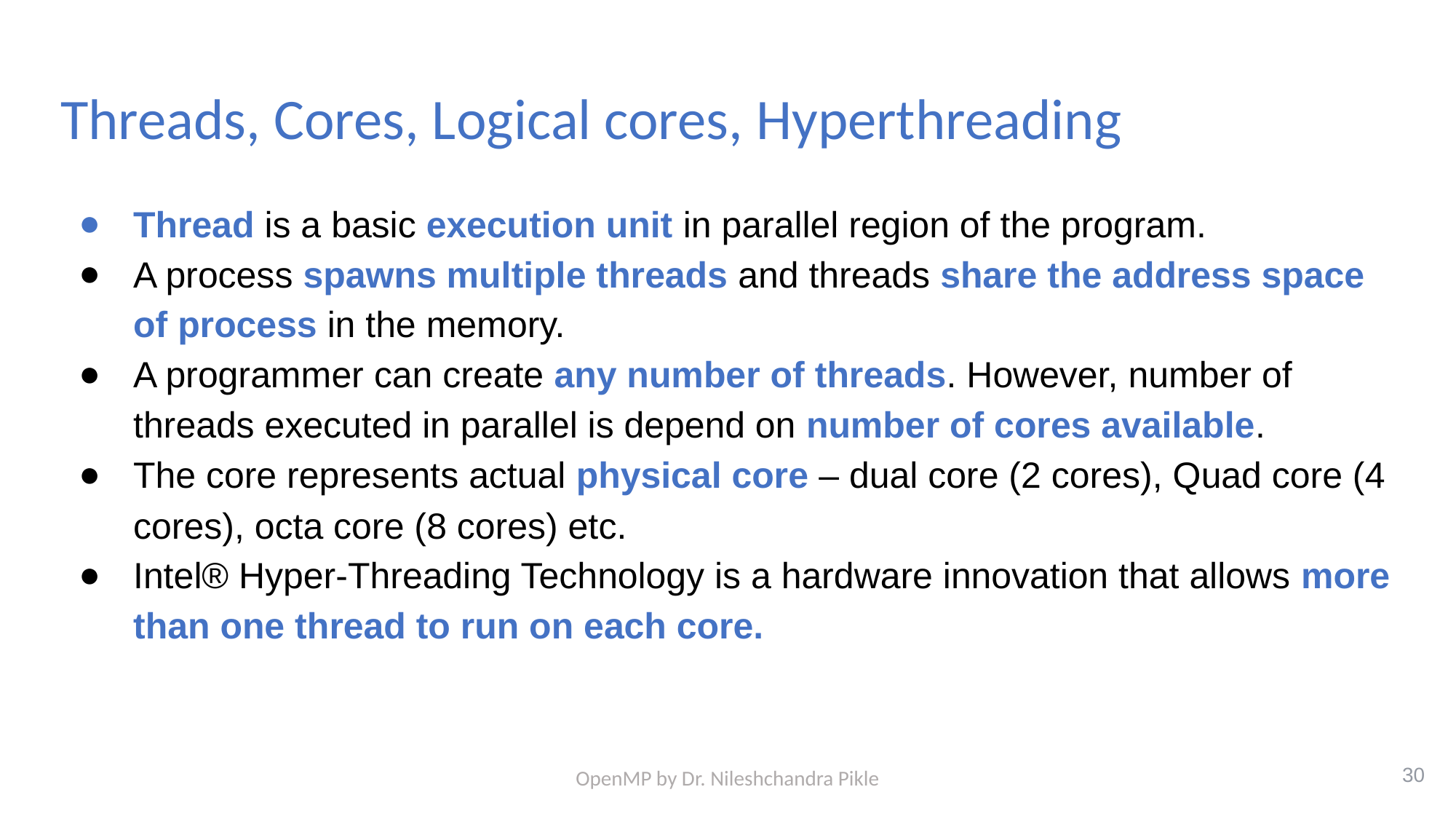

# Threads, Cores, Logical cores, Hyperthreading
Thread is a basic execution unit in parallel region of the program.
A process spawns multiple threads and threads share the address space of process in the memory.
A programmer can create any number of threads. However, number of threads executed in parallel is depend on number of cores available.
The core represents actual physical core – dual core (2 cores), Quad core (4 cores), octa core (8 cores) etc.
Intel® Hyper-Threading Technology is a hardware innovation that allows more than one thread to run on each core.
30
OpenMP by Dr. Nileshchandra Pikle